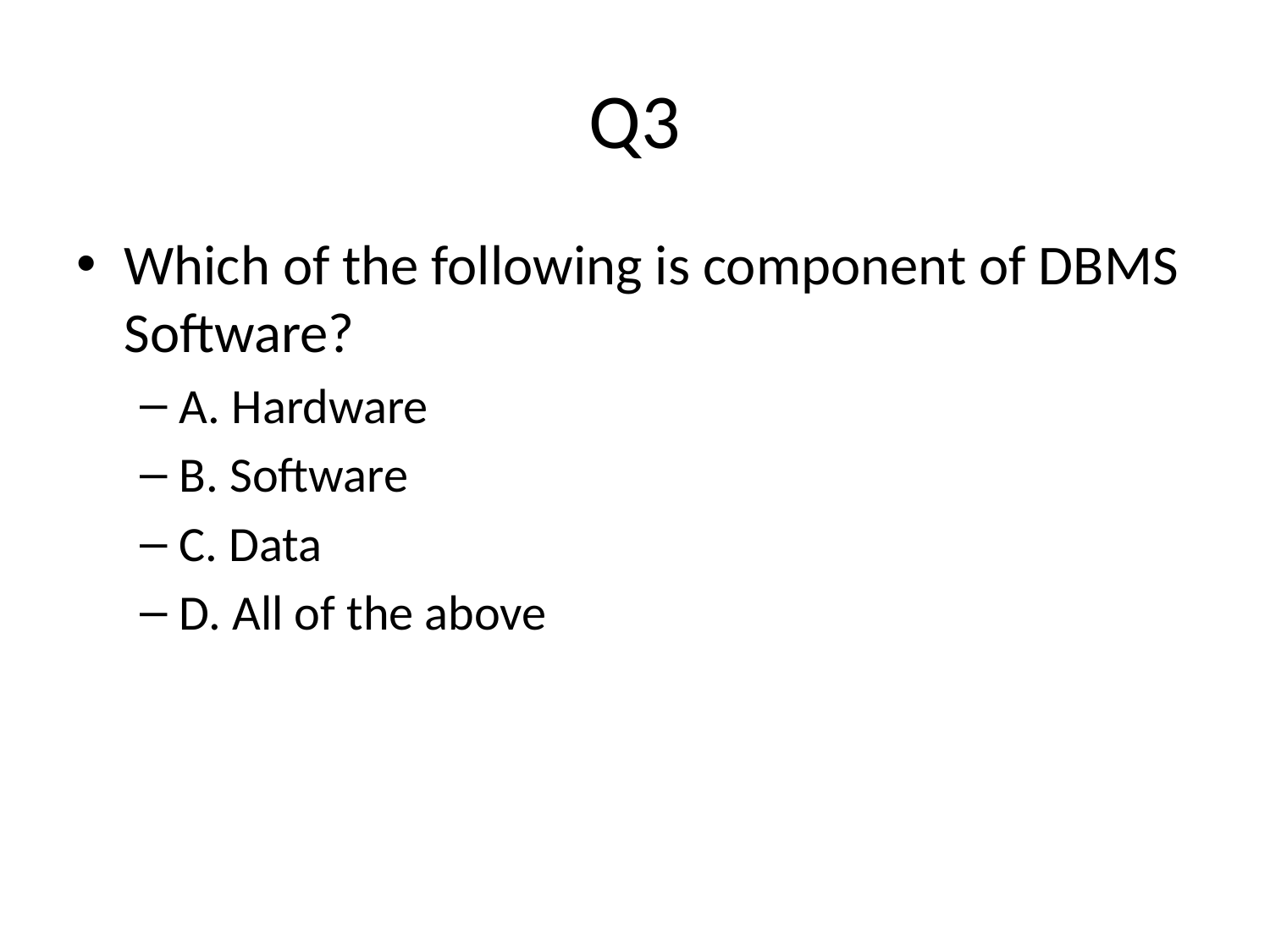

# Q3
Which of the following is component of DBMS Software?
A. Hardware
B. Software
C. Data
D. All of the above